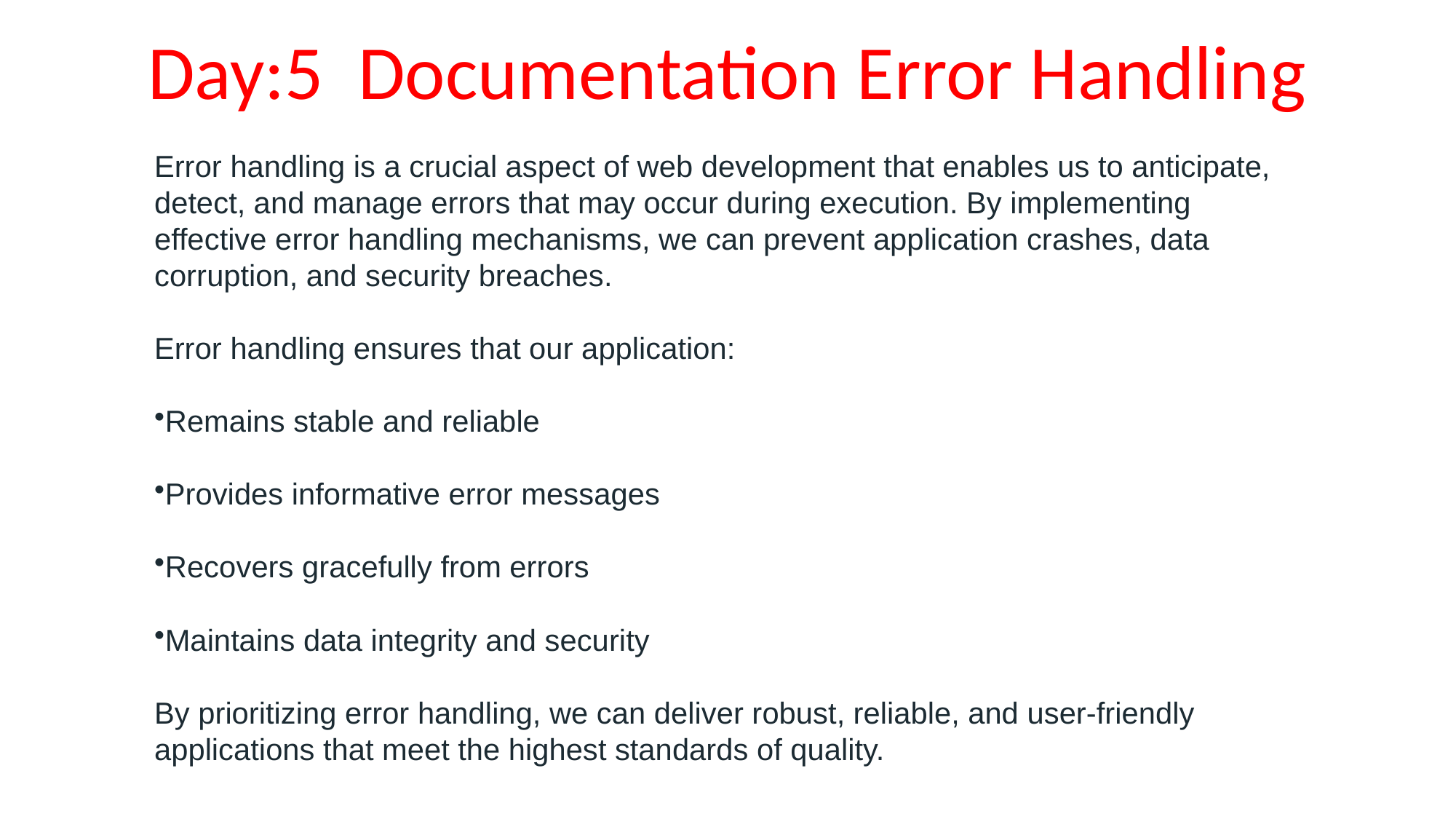

# Day:5  Documentation Error Handling
Error handling is a crucial aspect of web development that enables us to anticipate, detect, and manage errors that may occur during execution. By implementing effective error handling mechanisms, we can prevent application crashes, data corruption, and security breaches.

Error handling ensures that our application:

Remains stable and reliable

Provides informative error messages

Recovers gracefully from errors

Maintains data integrity and security

By prioritizing error handling, we can deliver robust, reliable, and user-friendly applications that meet the highest standards of quality.